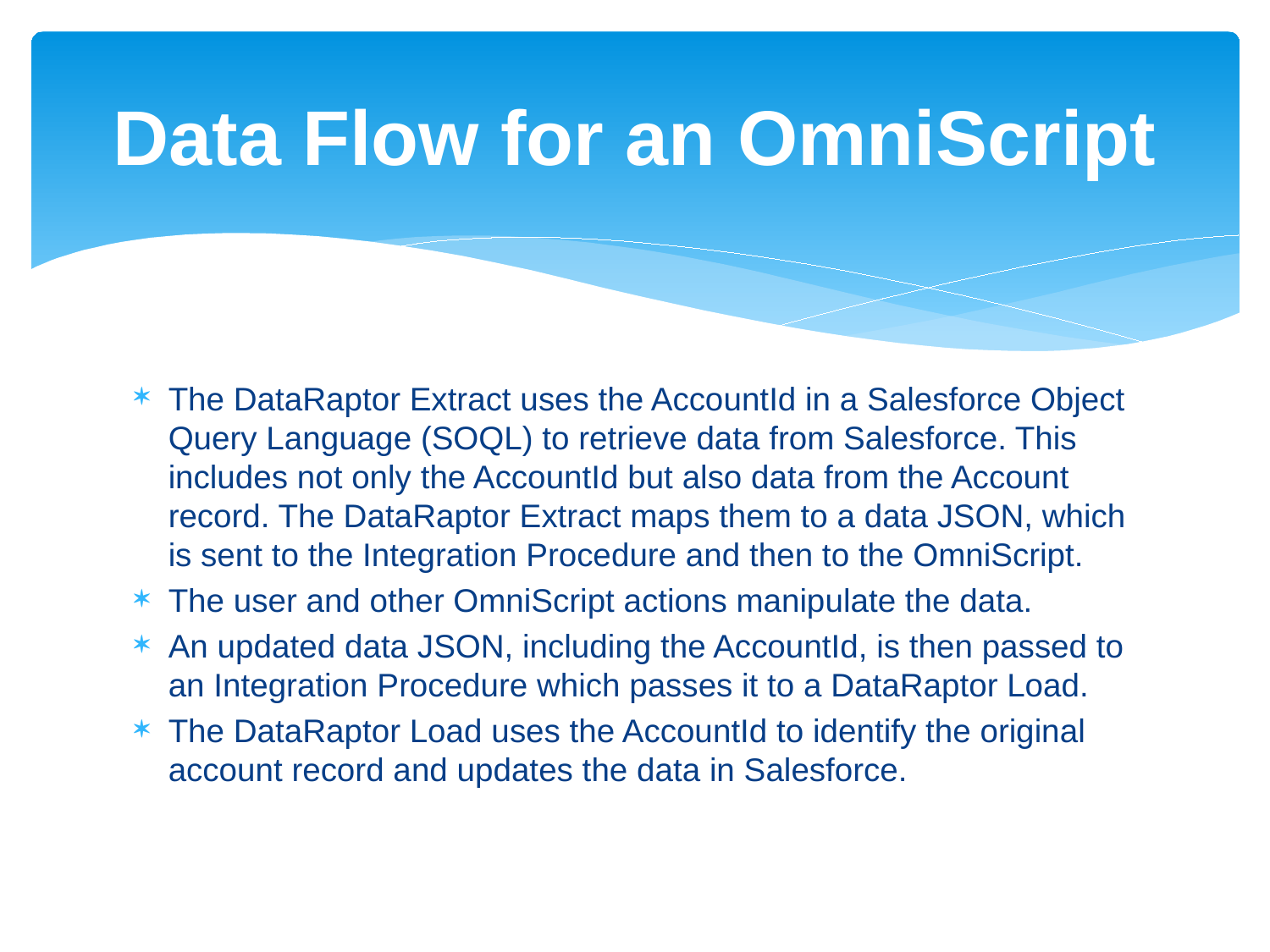

# Data Flow for an OmniScript
The DataRaptor Extract uses the AccountId in a Salesforce Object Query Language (SOQL) to retrieve data from Salesforce. This includes not only the AccountId but also data from the Account record. The DataRaptor Extract maps them to a data JSON, which is sent to the Integration Procedure and then to the OmniScript.
The user and other OmniScript actions manipulate the data.
An updated data JSON, including the AccountId, is then passed to an Integration Procedure which passes it to a DataRaptor Load.
The DataRaptor Load uses the AccountId to identify the original account record and updates the data in Salesforce.